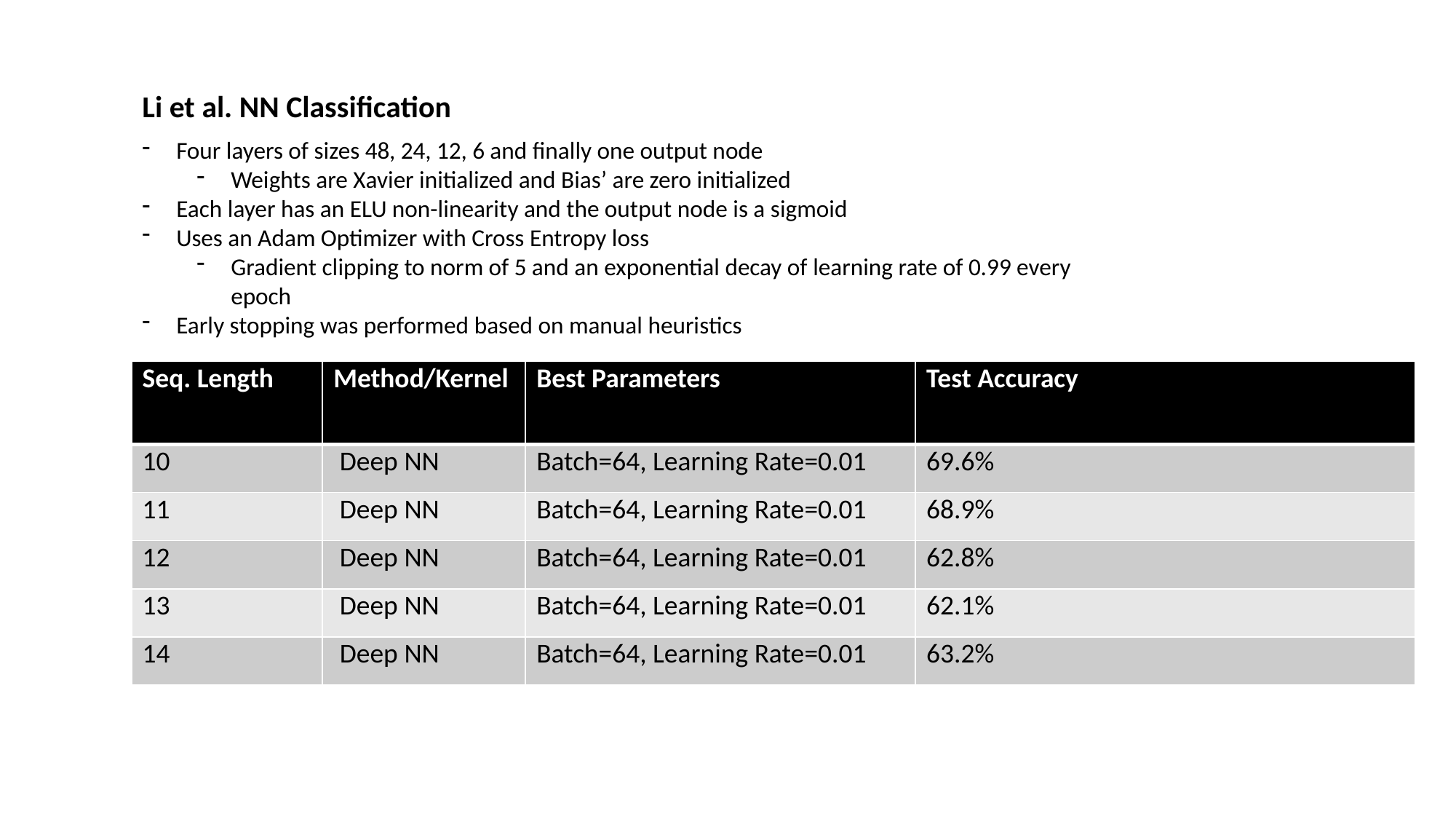

Li et al. NN Classification
Four layers of sizes 48, 24, 12, 6 and finally one output node
Weights are Xavier initialized and Bias’ are zero initialized
Each layer has an ELU non-linearity and the output node is a sigmoid
Uses an Adam Optimizer with Cross Entropy loss
Gradient clipping to norm of 5 and an exponential decay of learning rate of 0.99 every epoch
Early stopping was performed based on manual heuristics
| Seq. Length | Method/Kernel | Best Parameters | Test Accuracy |
| --- | --- | --- | --- |
| 10 | Deep NN | Batch=64, Learning Rate=0.01 | 69.6% |
| 11 | Deep NN | Batch=64, Learning Rate=0.01 | 68.9% |
| 12 | Deep NN | Batch=64, Learning Rate=0.01 | 62.8% |
| 13 | Deep NN | Batch=64, Learning Rate=0.01 | 62.1% |
| 14 | Deep NN | Batch=64, Learning Rate=0.01 | 63.2% |